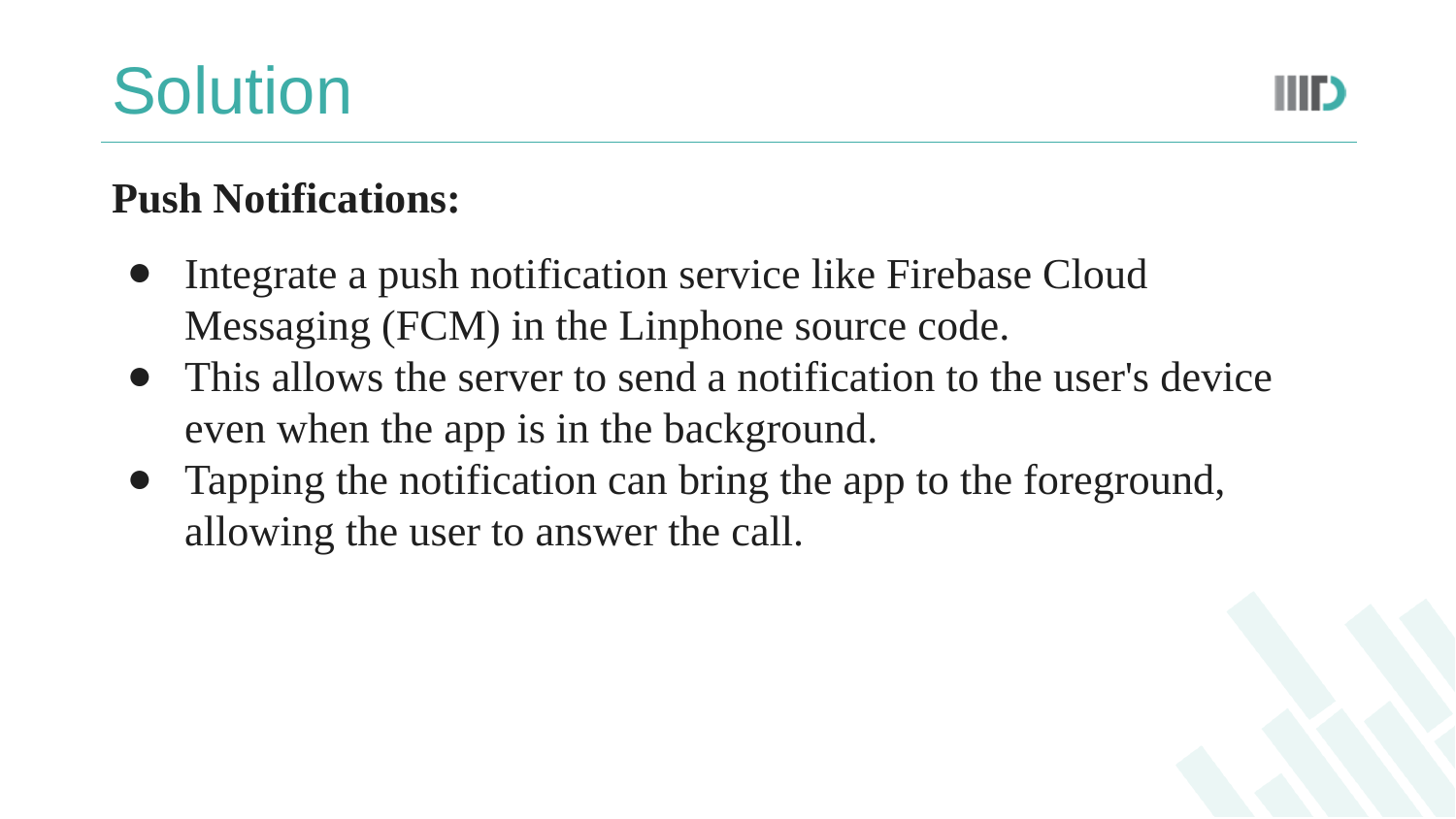

# Solution
Push Notifications:
Integrate a push notification service like Firebase Cloud Messaging (FCM) in the Linphone source code.
This allows the server to send a notification to the user's device even when the app is in the background.
Tapping the notification can bring the app to the foreground, allowing the user to answer the call.